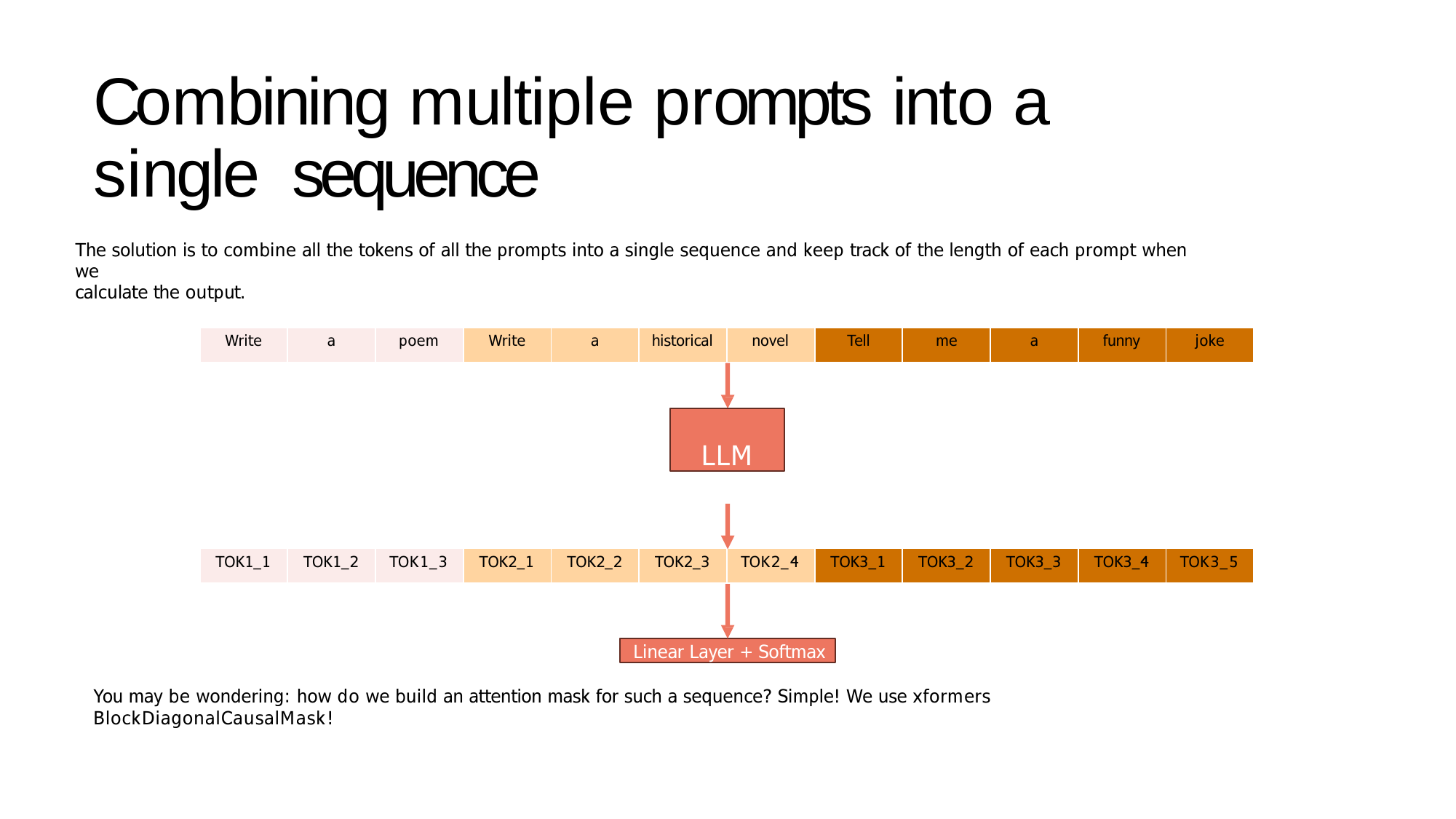

# Combining multiple prompts into a single  sequence
The solution is to combine all the tokens of all the prompts into a single sequence and keep track of the length of each prompt when we
calculate the output.
| Write | a | poem | Write | a | historical | novel | Tell | me | a | funny | joke |
| --- | --- | --- | --- | --- | --- | --- | --- | --- | --- | --- | --- |

LLM

| TOK1\_1 | TOK1\_2 | TOK1\_3 | TOK2\_1 | TOK2\_2 | TOK2\_3 | TOK2\_4 | TOK3\_1 | TOK3\_2 | TOK3\_3 | TOK3\_4 | TOK3\_5 |
| --- | --- | --- | --- | --- | --- | --- | --- | --- | --- | --- | --- |

Linear Layer + Softmax
You may be wondering: how do we build an attention mask for such a sequence? Simple! We use xformers BlockDiagonalCausalMask!